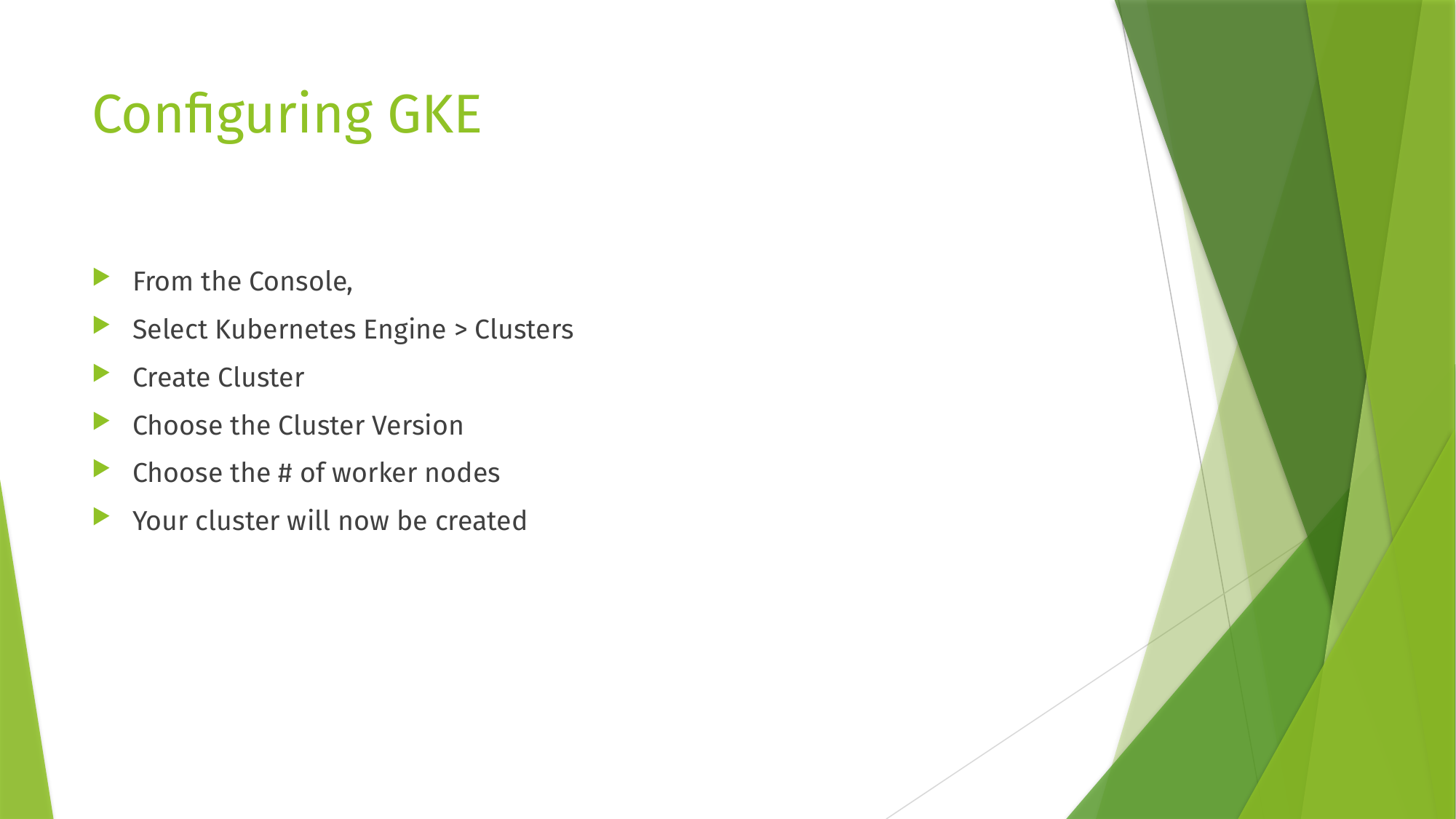

# Configuring GKE
From the Console,
Select Kubernetes Engine > Clusters
Create Cluster
Choose the Cluster Version
Choose the # of worker nodes
Your cluster will now be created